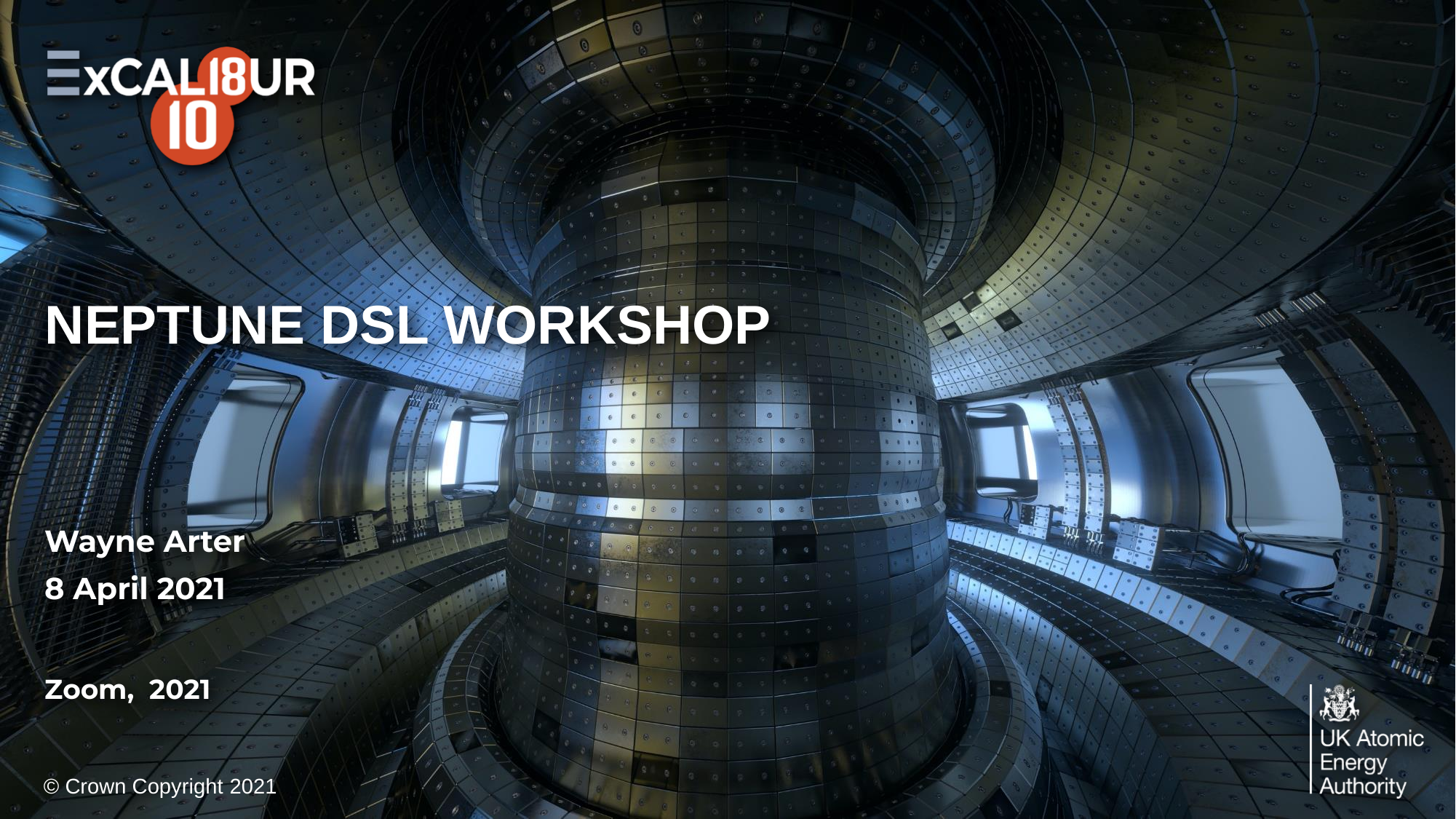

# NeptunE DSL WORKSHOP
Wayne Arter
8 April 2021
Zoom,  2021